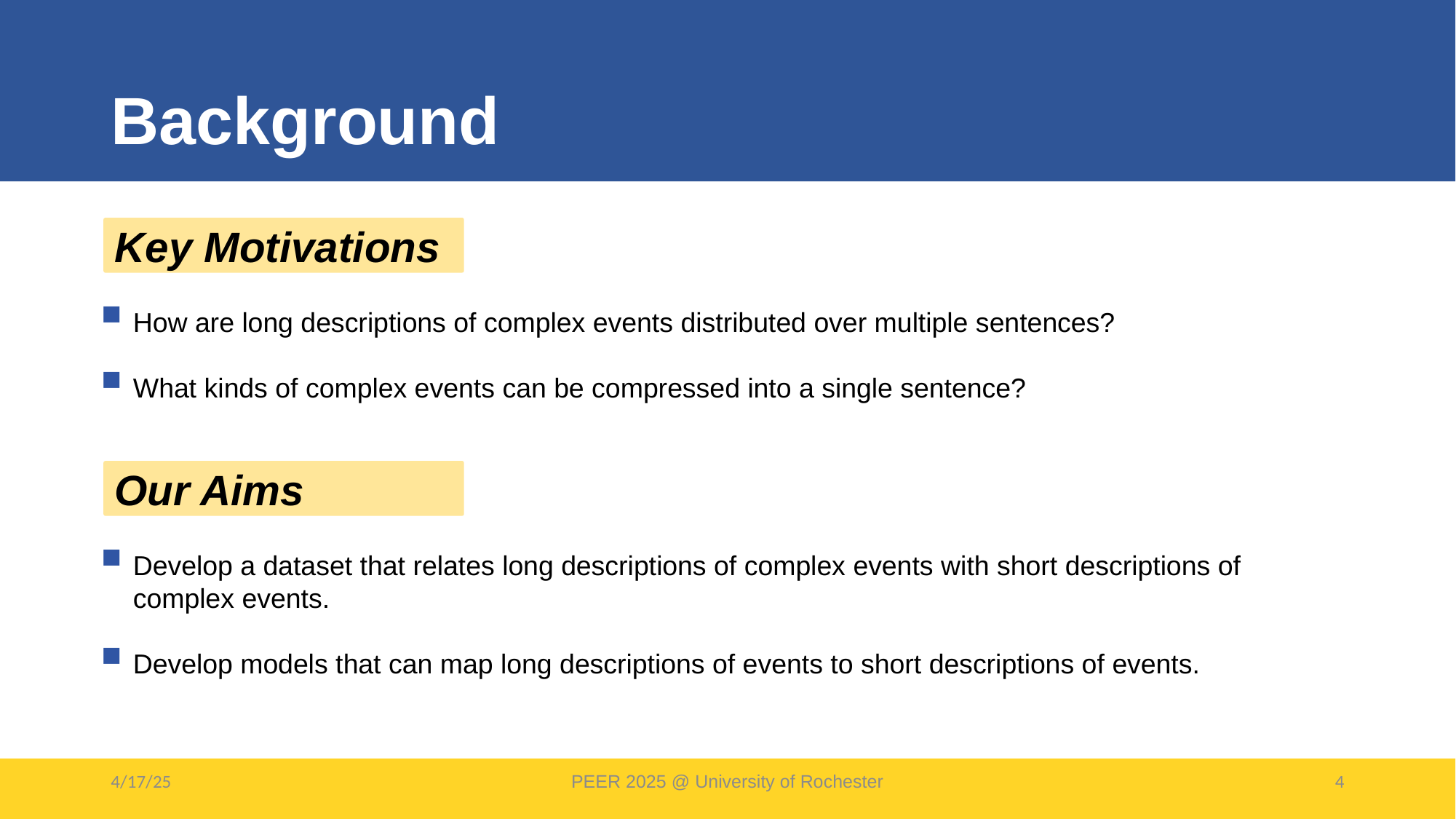

# Background
Key Motivations
How are long descriptions of complex events distributed over multiple sentences?

What kinds of complex events can be compressed into a single sentence?
Our Aims
Develop a dataset that relates long descriptions of complex events with short descriptions of complex events.

Develop models that can map long descriptions of events to short descriptions of events.
4/17/25
PEER 2025 @ University of Rochester
4